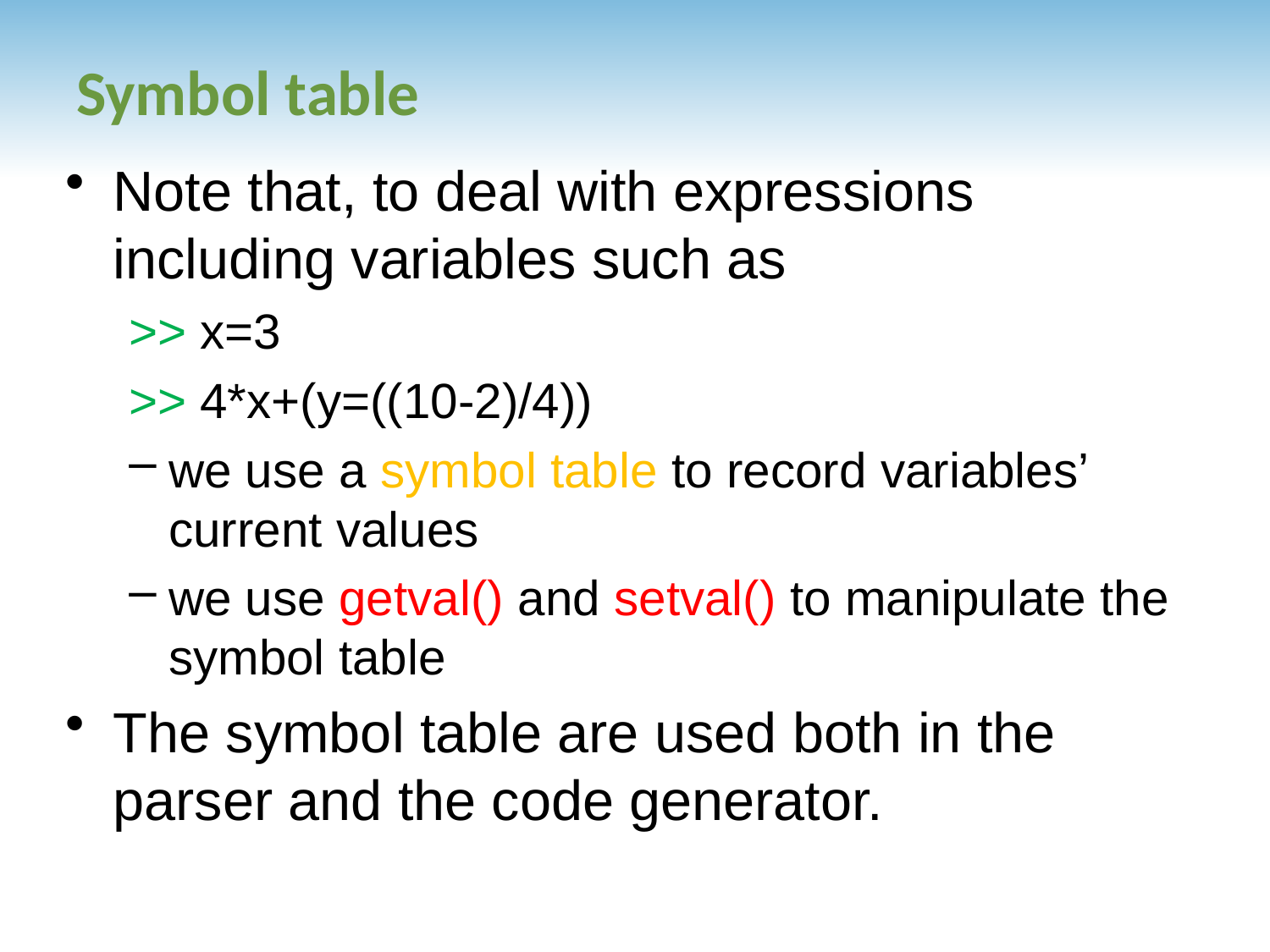

# Symbol table
Note that, to deal with expressions including variables such as
>> x=3
>> 4*x+(y=((10-2)/4))
we use a symbol table to record variables’ current values
we use getval() and setval() to manipulate the symbol table
The symbol table are used both in the parser and the code generator.